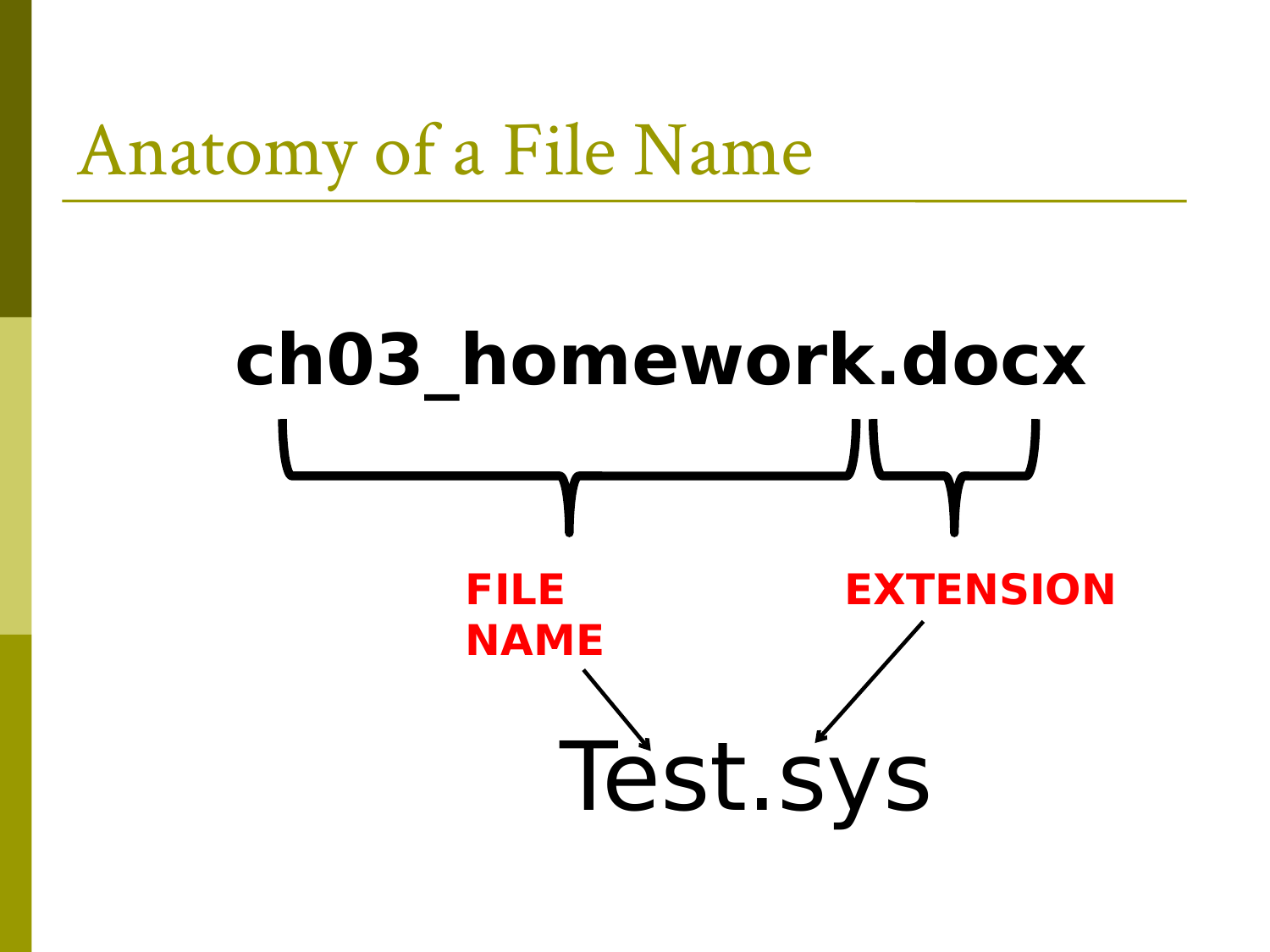

# Anatomy of a File Name

ch03_homework.docx

FILE NAME
EXTENSION
Test.sys